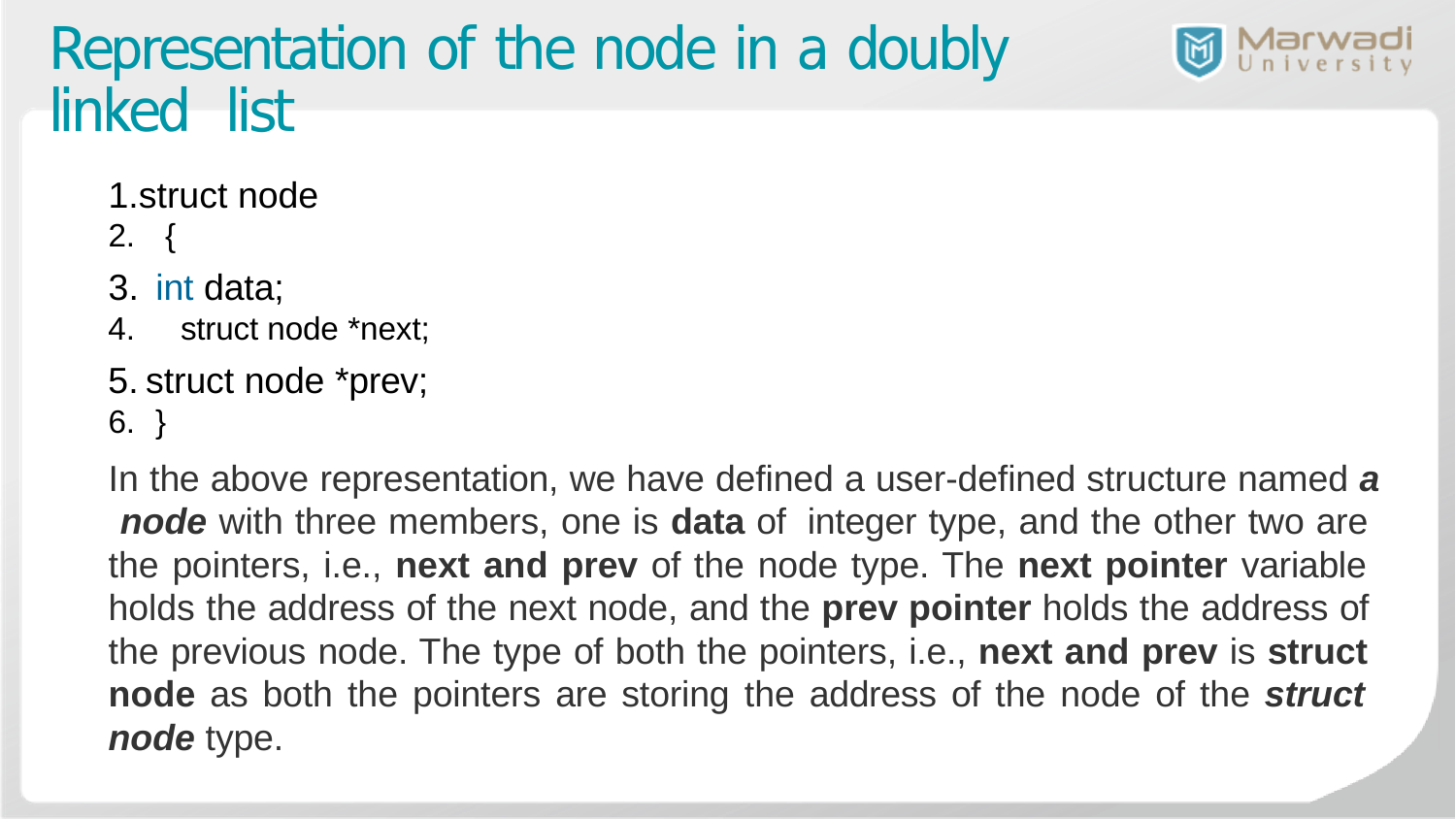

# Representation of the node in a doubly linked  list
1.struct node
2.	{
int data;
struct node *next;
struct node *prev;
6. }
In the above representation, we have defined a user-defined structure named a  node with three members, one is data of integer type, and the other two are  the pointers, i.e., next and prev of the node type. The next pointer variable  holds the address of the next node, and the prev pointer holds the address of  the previous node. The type of both the pointers, i.e., next and prev is struct  node as both the pointers are storing the address of the node of the struct  node type.